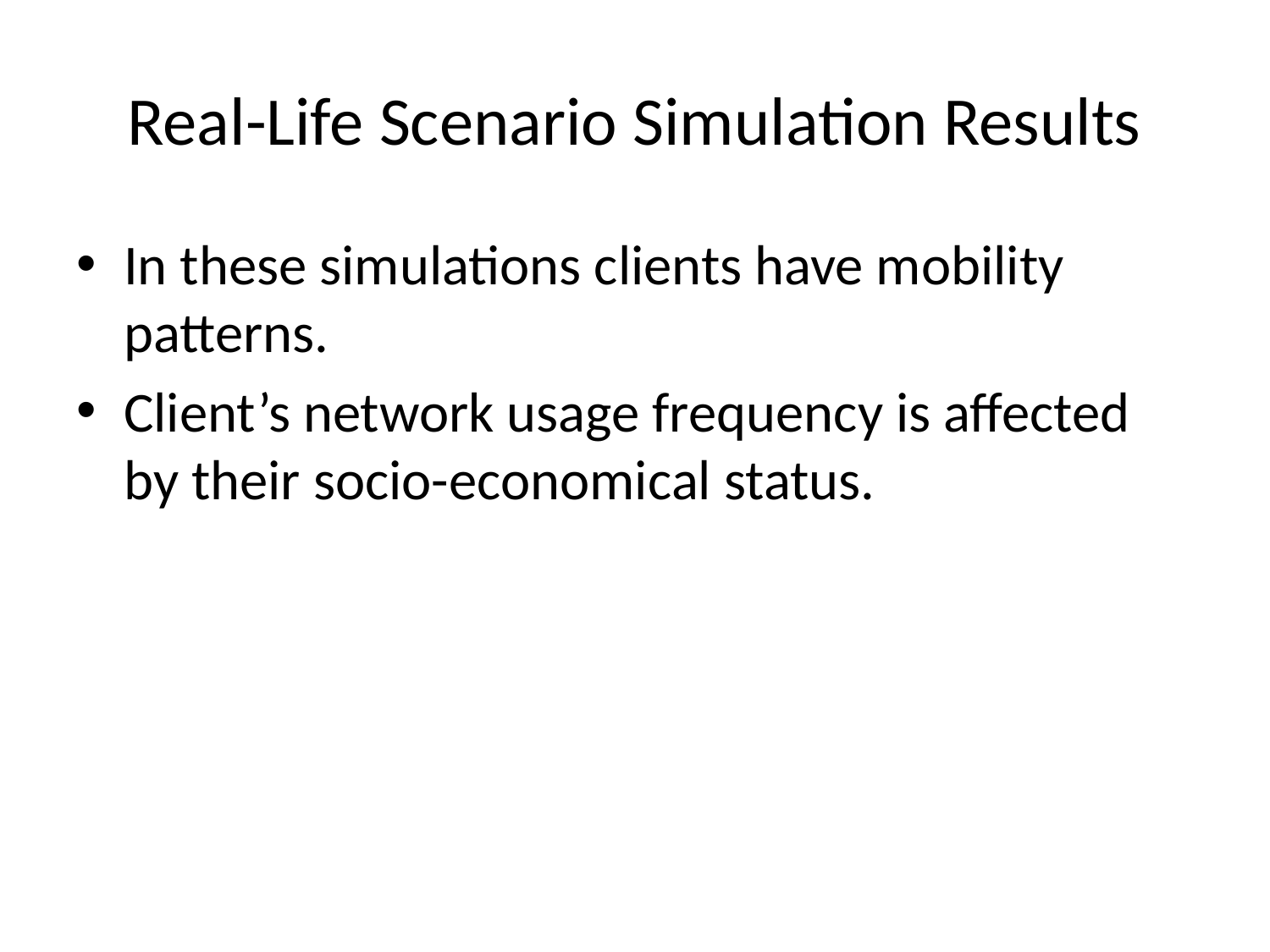

# Real-Life Scenario Simulation Results
In these simulations clients have mobility patterns.
Client’s network usage frequency is affected by their socio-economical status.